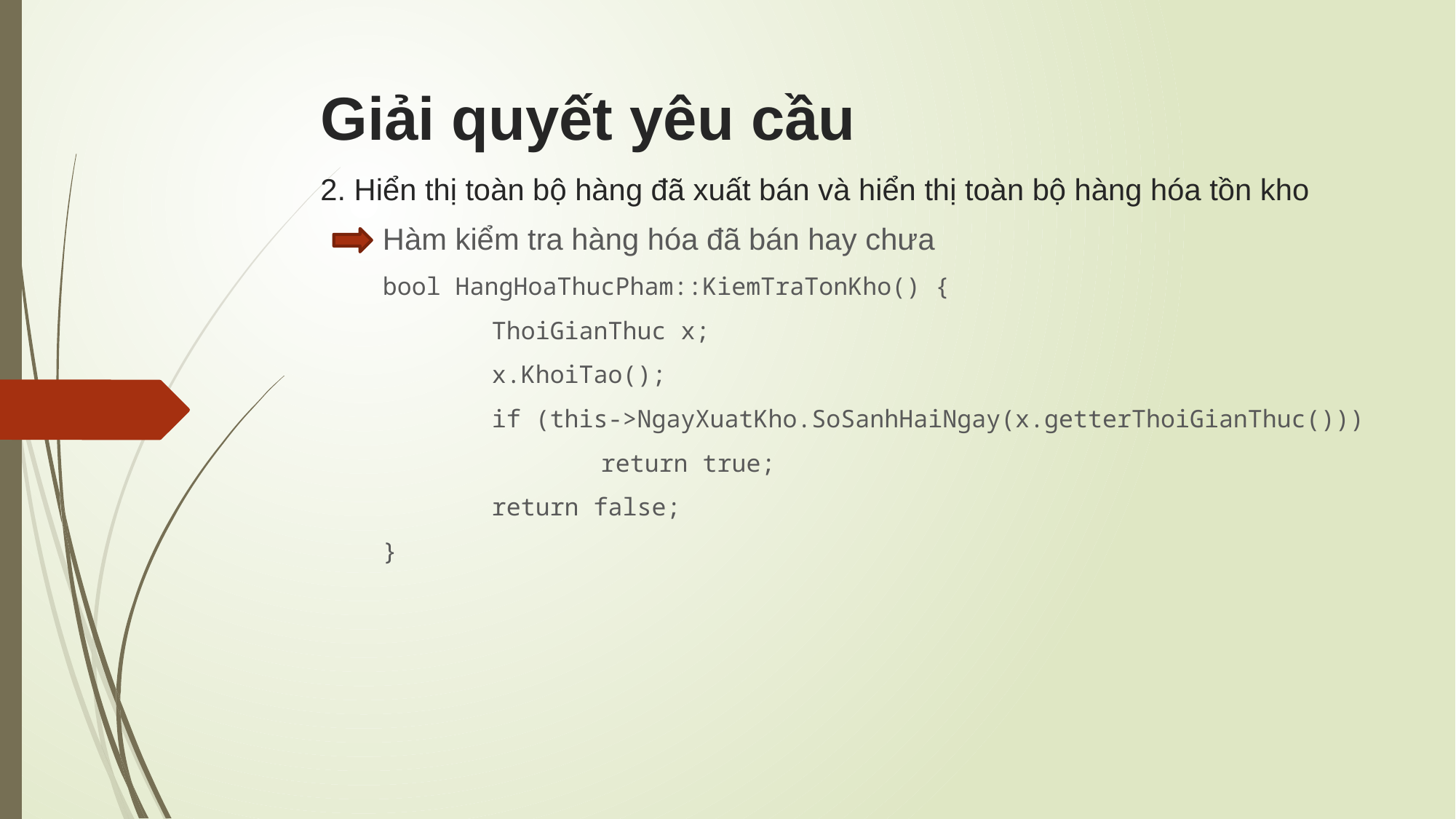

# Giải quyết yêu cầu
2. Hiển thị toàn bộ hàng đã xuất bán và hiển thị toàn bộ hàng hóa tồn kho

Hàm kiểm tra hàng hóa đã bán hay chưa
bool HangHoaThucPham::KiemTraTonKho() {
	ThoiGianThuc x;
	x.KhoiTao();
	if (this->NgayXuatKho.SoSanhHaiNgay(x.getterThoiGianThuc()))
		return true;
	return false;
}